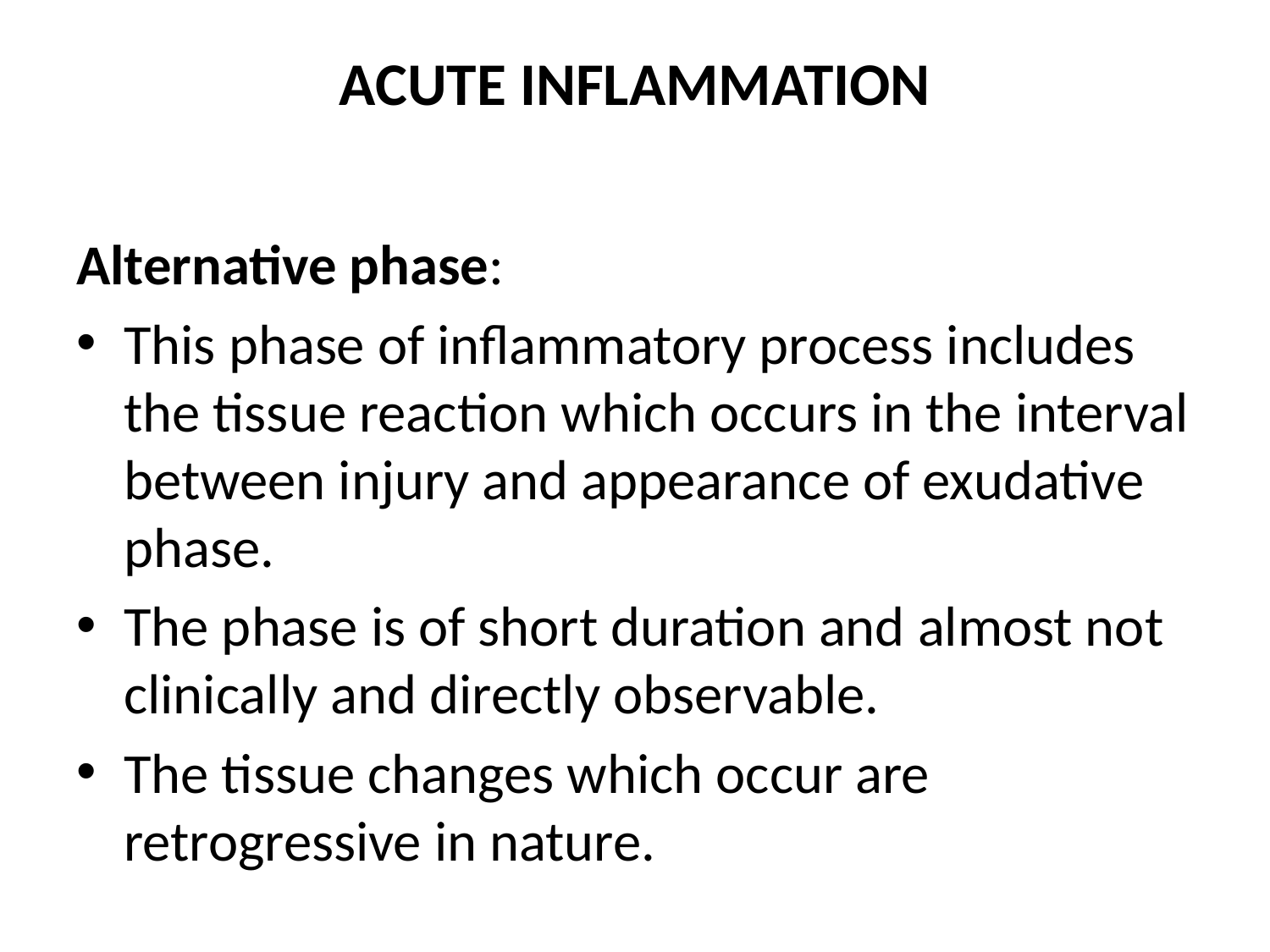

# ACUTE INFLAMMATION
Alternative phase:
This phase of inflammatory process includes the tissue reaction which occurs in the interval between injury and appearance of exudative phase.
The phase is of short duration and almost not clinically and directly observable.
The tissue changes which occur are retrogressive in nature.